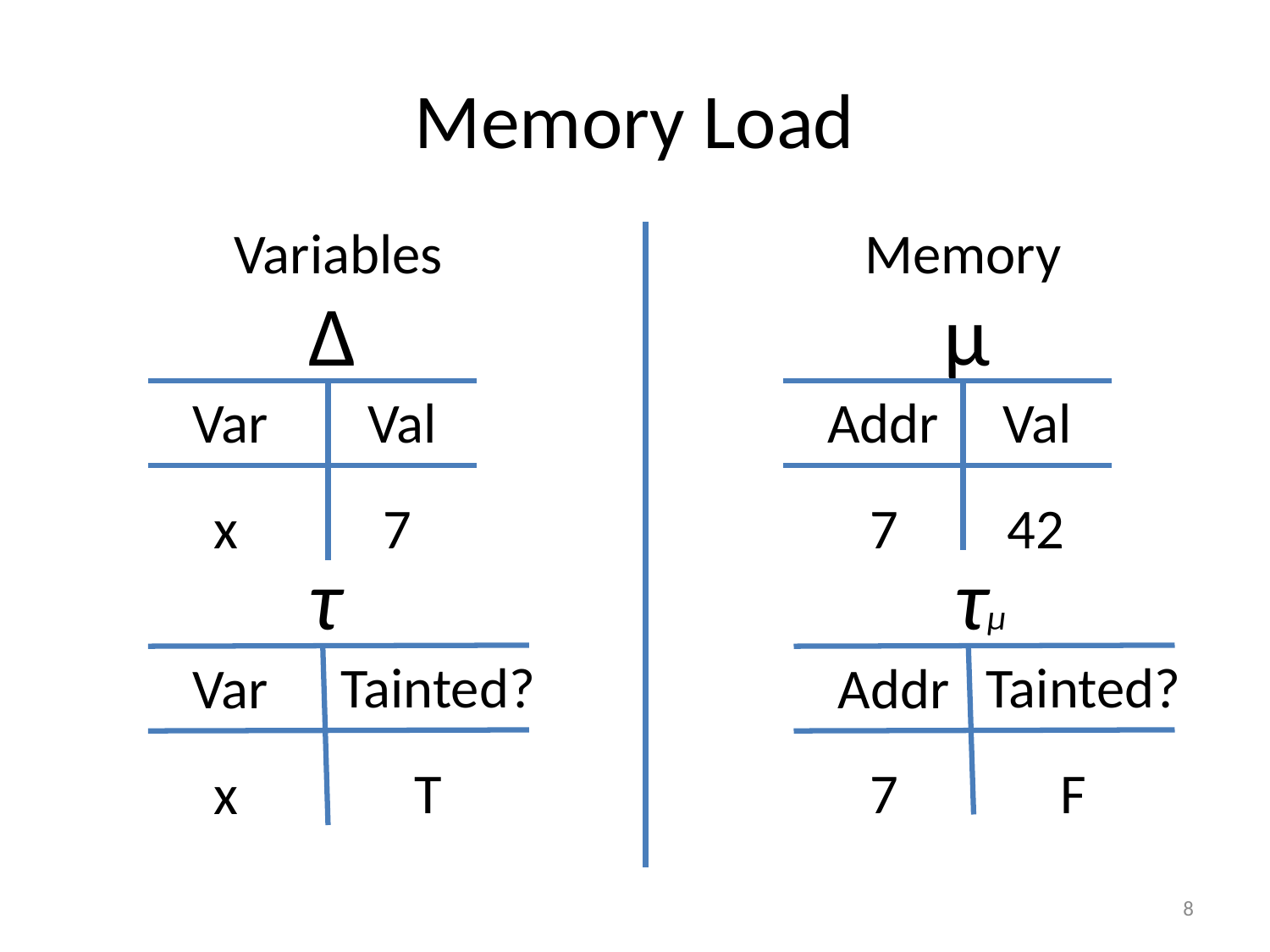

# Memory Load
Variables
Memory
μ
Addr
Val
7
42

Δ
Var
Val
x
7
τμ
Tainted?
Addr
7
F
τ
Tainted?
Var
T
x

8